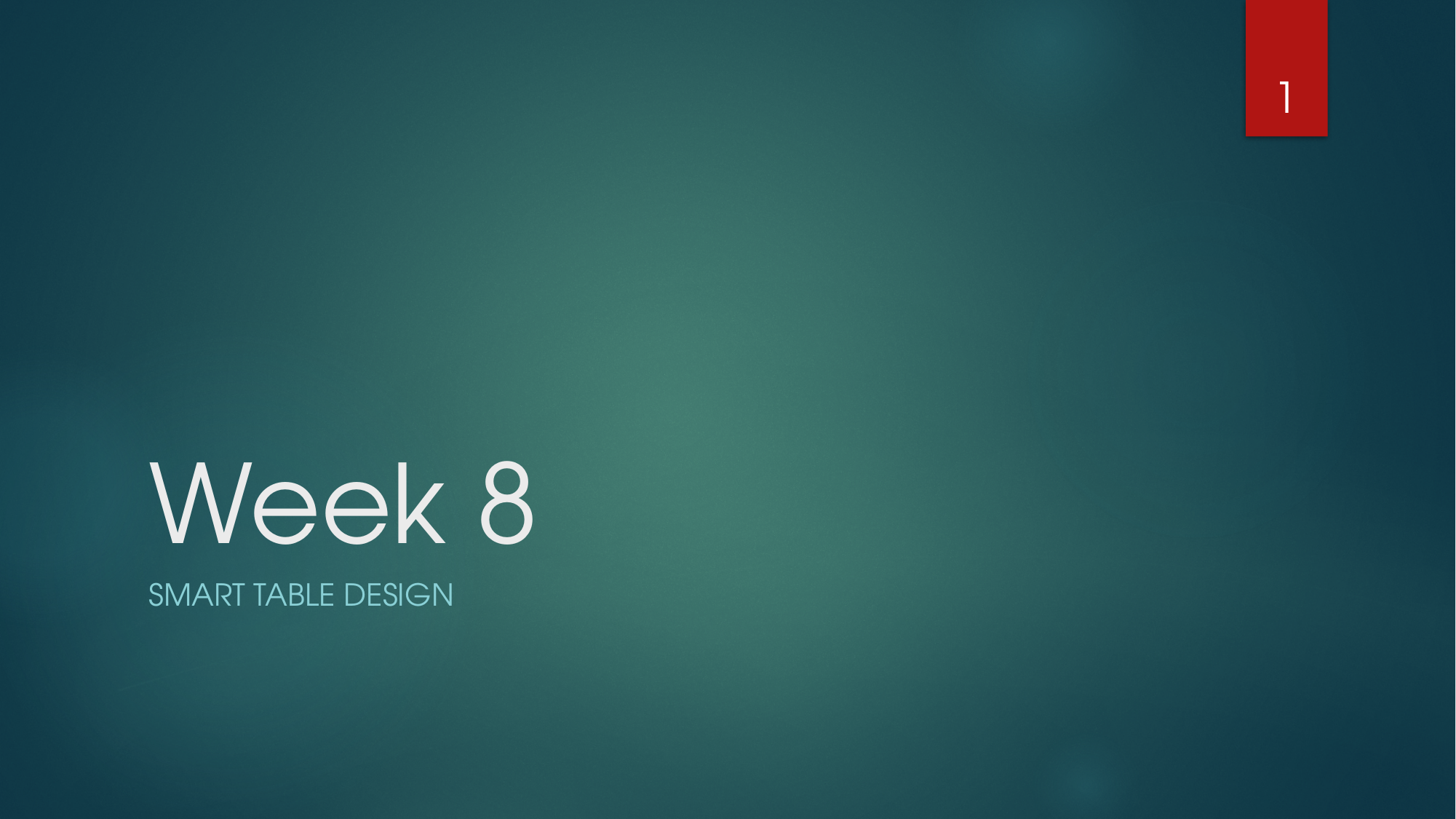

1
# Week 8
smart table design